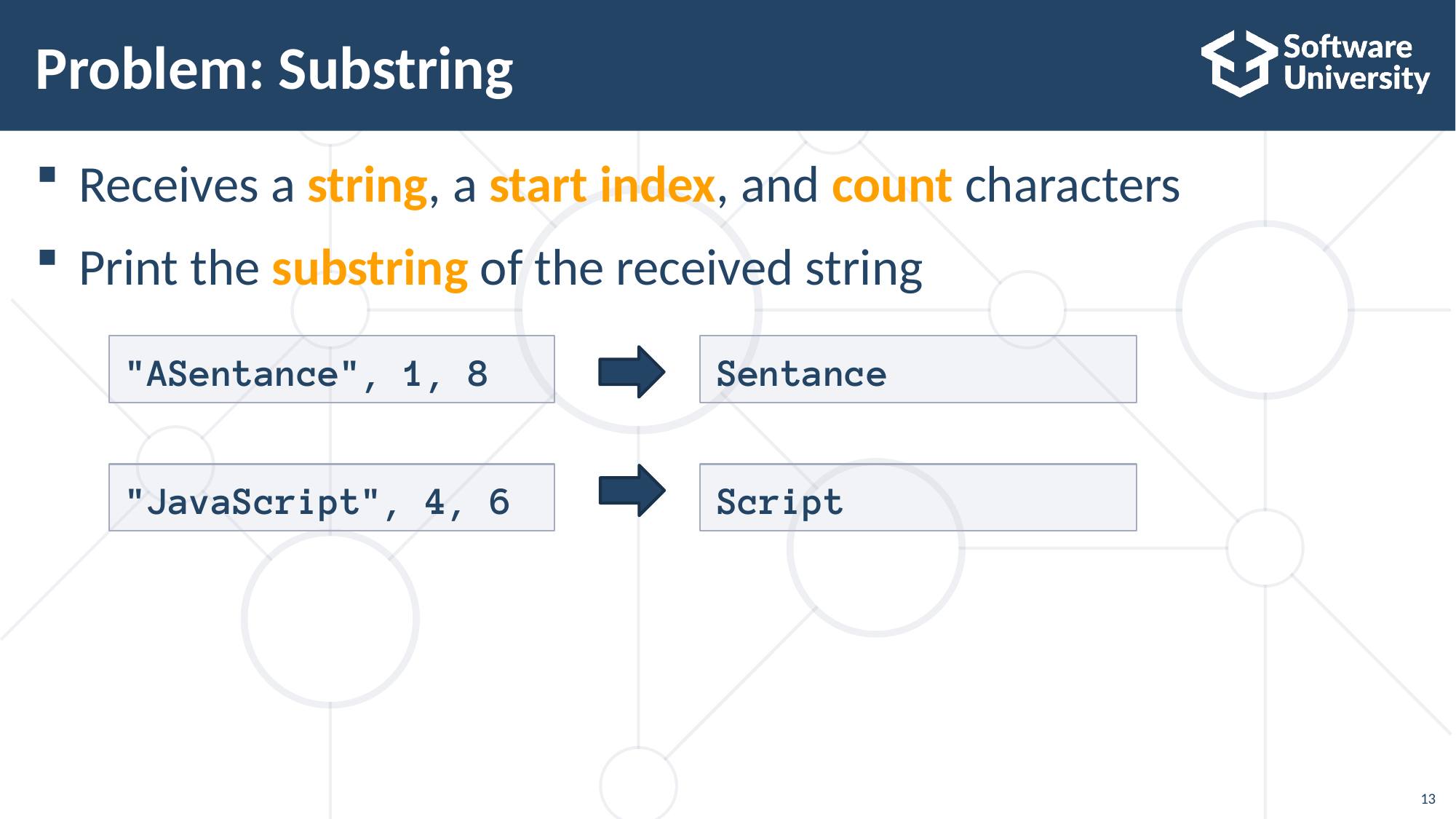

# Problem: Substring
Receives a string, a start index, and count characters
Print the substring of the received string
Sentance
"ASentance", 1, 8

"JavaScript", 4, 6
Script

13